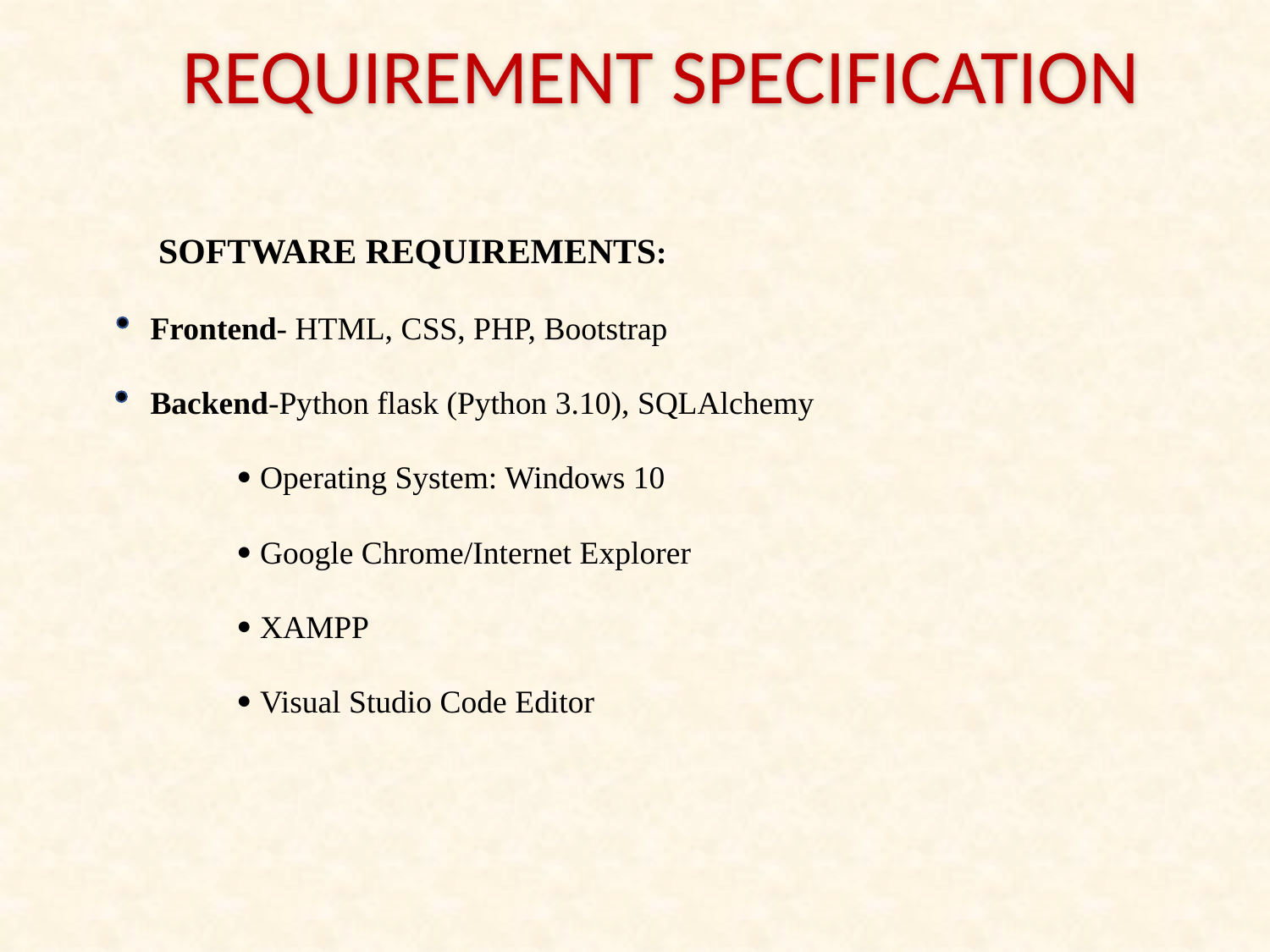

# REQUIREMENT SPECIFICATION
 SOFTWARE REQUIREMENTS:
Frontend- HTML, CSS, PHP, Bootstrap
Backend-Python flask (Python 3.10), SQLAlchemy
           • Operating System: Windows 10
           • Google Chrome/Internet Explorer
           • XAMPP
           • Visual Studio Code Editor